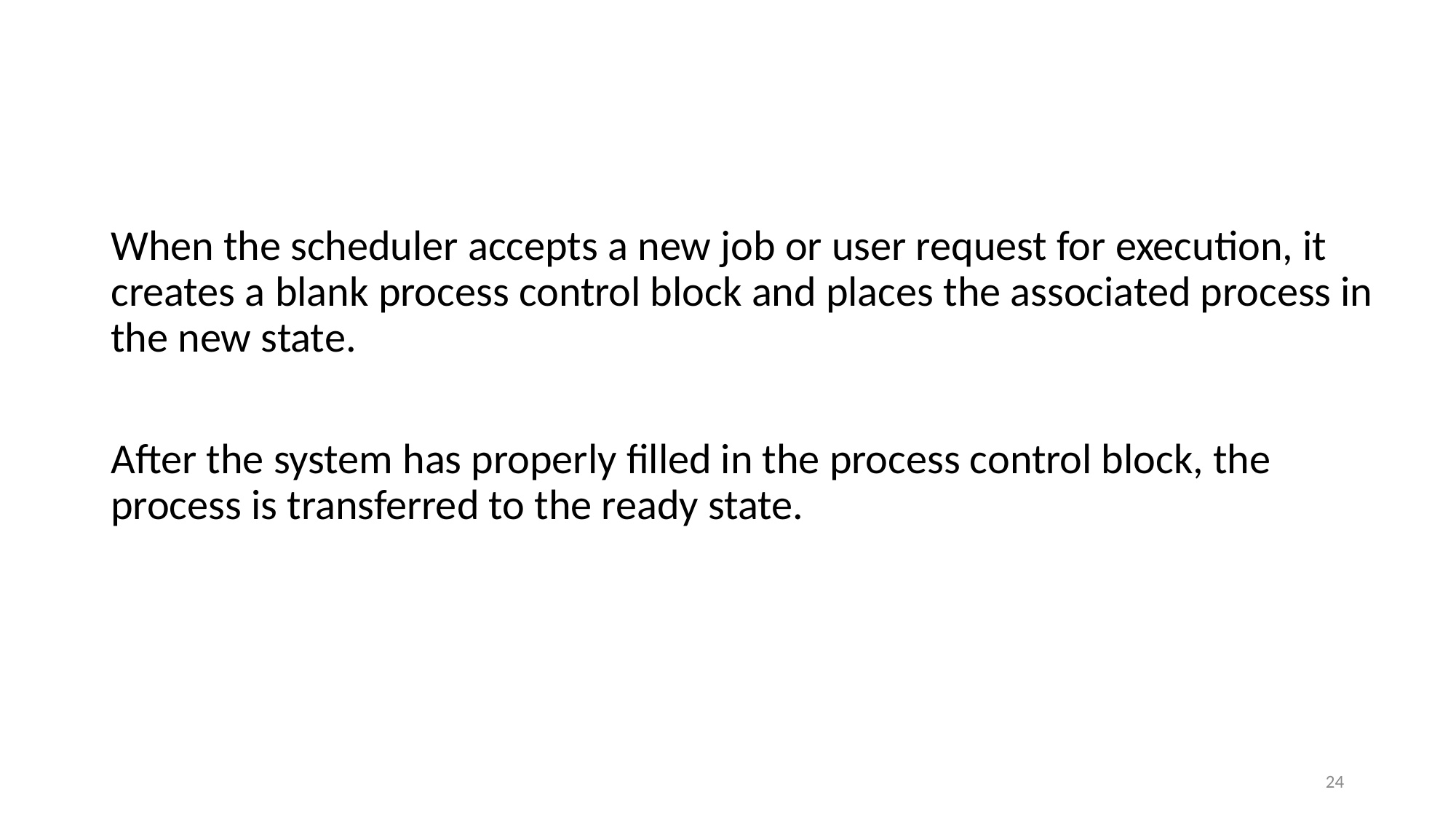

#
When the scheduler accepts a new job or user request for execution, it creates a blank process control block and places the associated process in the new state.

After the system has properly filled in the process control block, the process is transferred to the ready state.
24